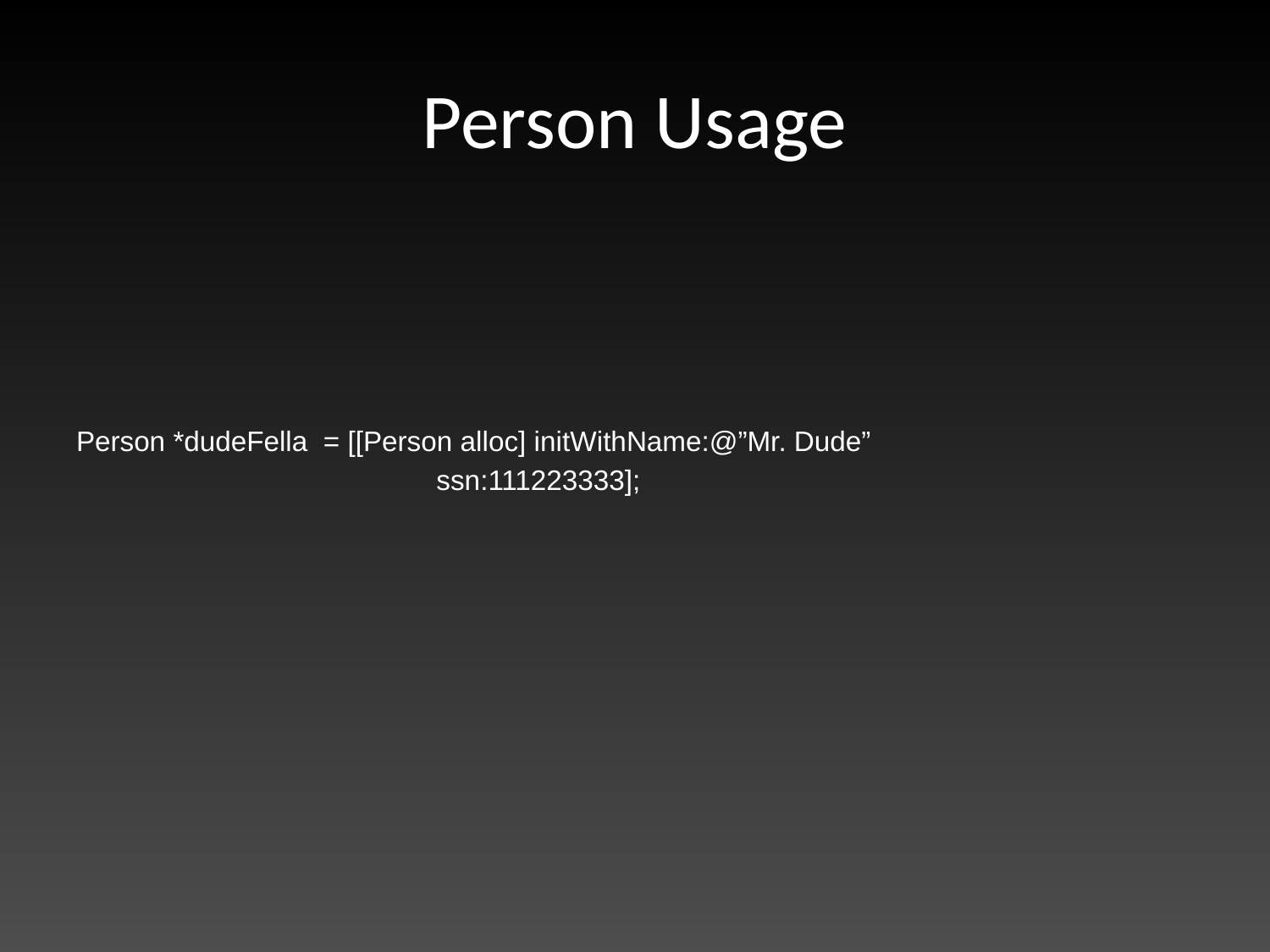

# Person Usage
Person *dudeFella  = [[Person alloc] initWithName:@”Mr. Dude”
                                              ssn:111223333];